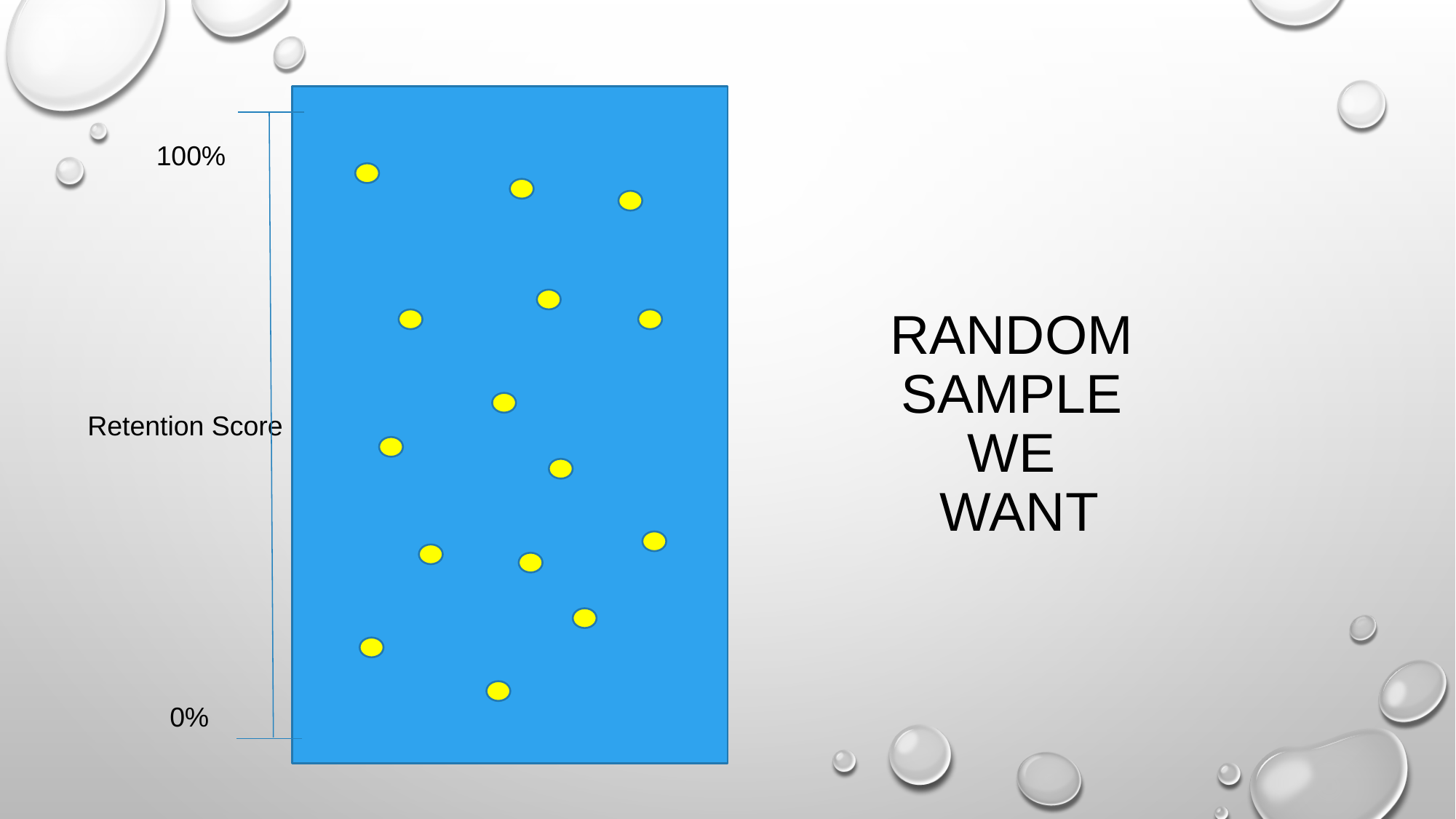

100%

# Random Sample we want

Retention Score

0%